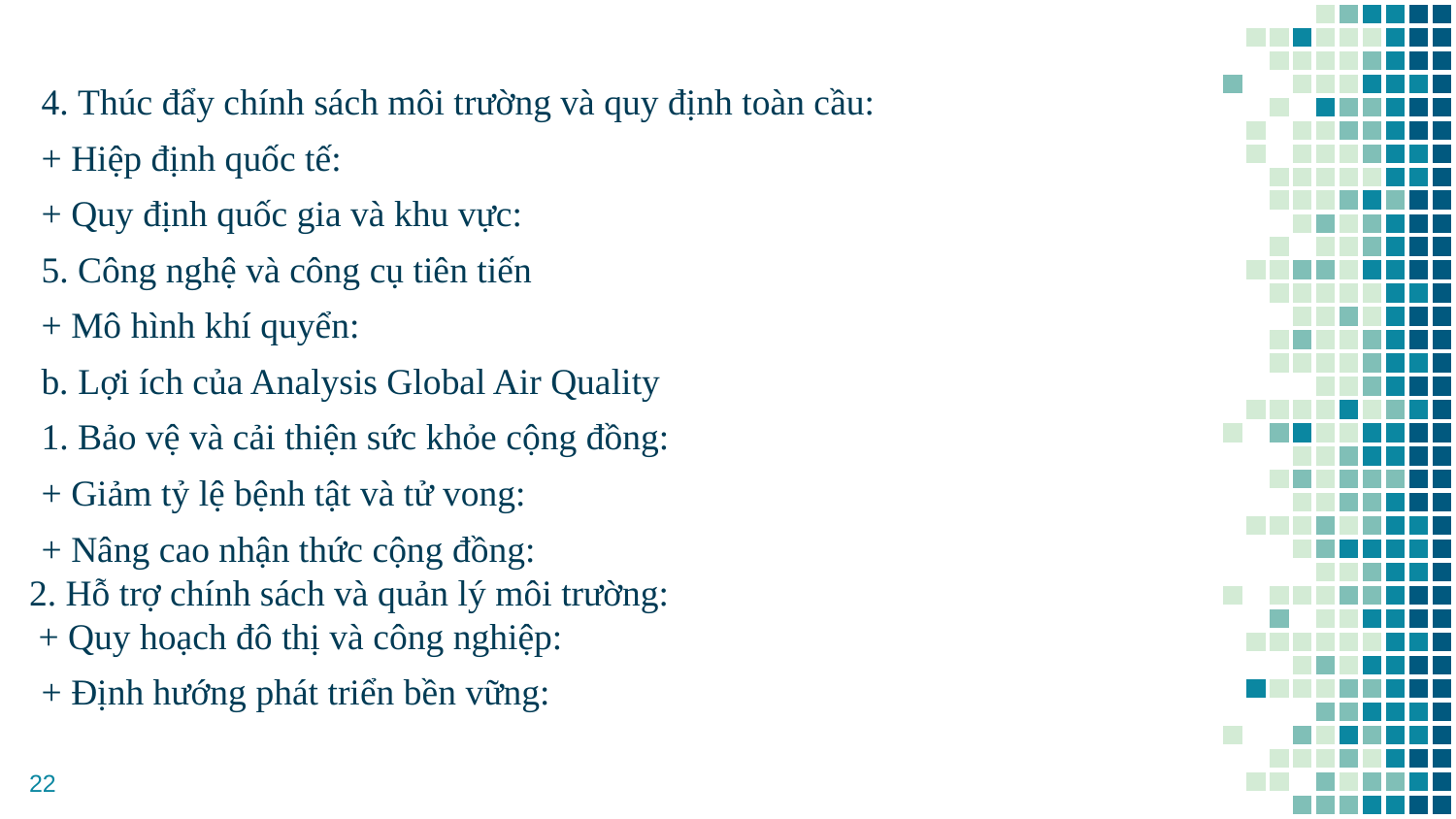

4. Thúc đẩy chính sách môi trường và quy định toàn cầu:
+ Hiệp định quốc tế:
+ Quy định quốc gia và khu vực:
5. Công nghệ và công cụ tiên tiến
+ Mô hình khí quyển:
b. Lợi ích của Analysis Global Air Quality
1. Bảo vệ và cải thiện sức khỏe cộng đồng:
+ Giảm tỷ lệ bệnh tật và tử vong:
+ Nâng cao nhận thức cộng đồng:
2. Hỗ trợ chính sách và quản lý môi trường:
 + Quy hoạch đô thị và công nghiệp:
+ Định hướng phát triển bền vững:

22